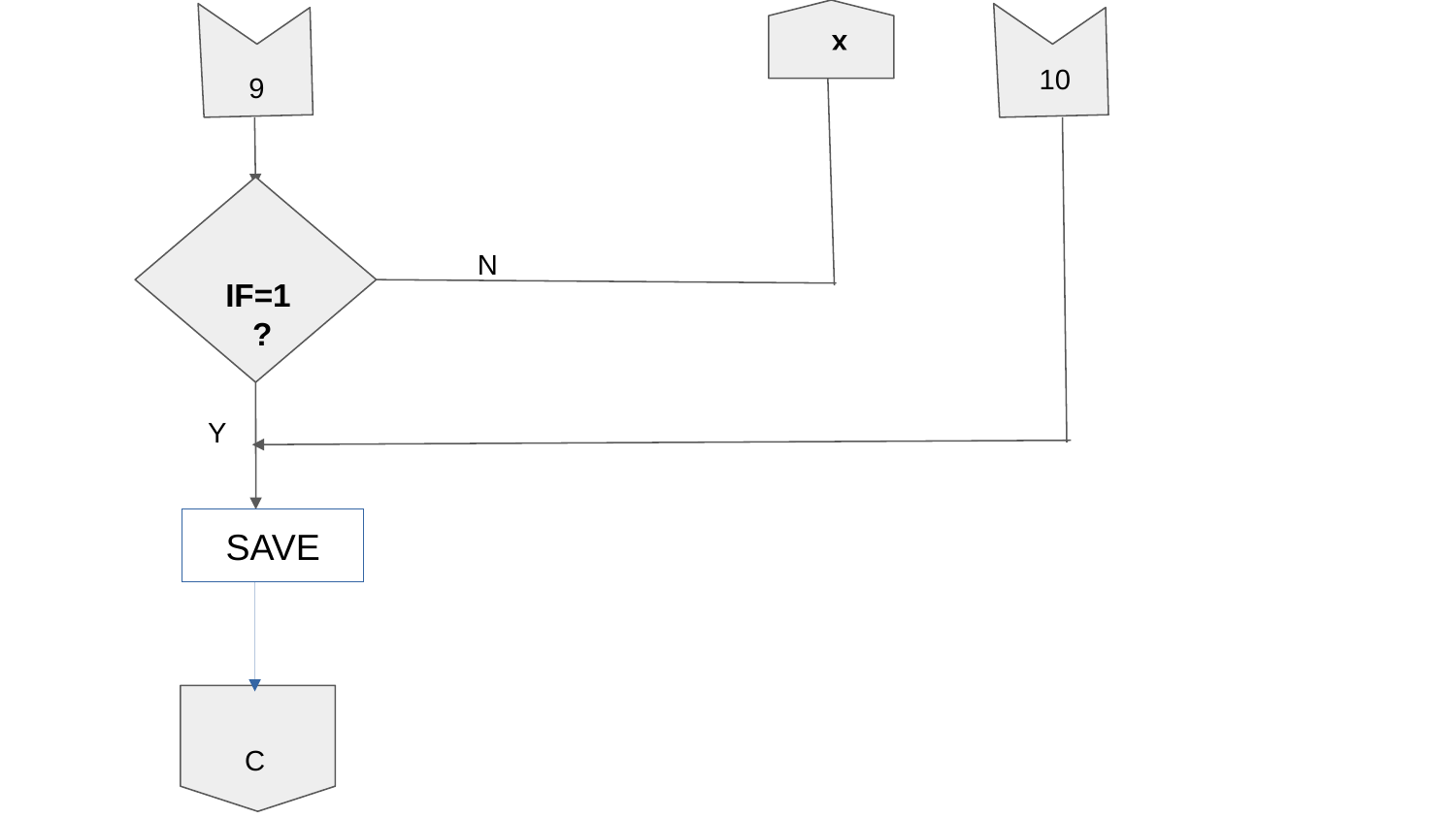

x

10
9

N
      IF=1
         ?

Y

SAVE

C